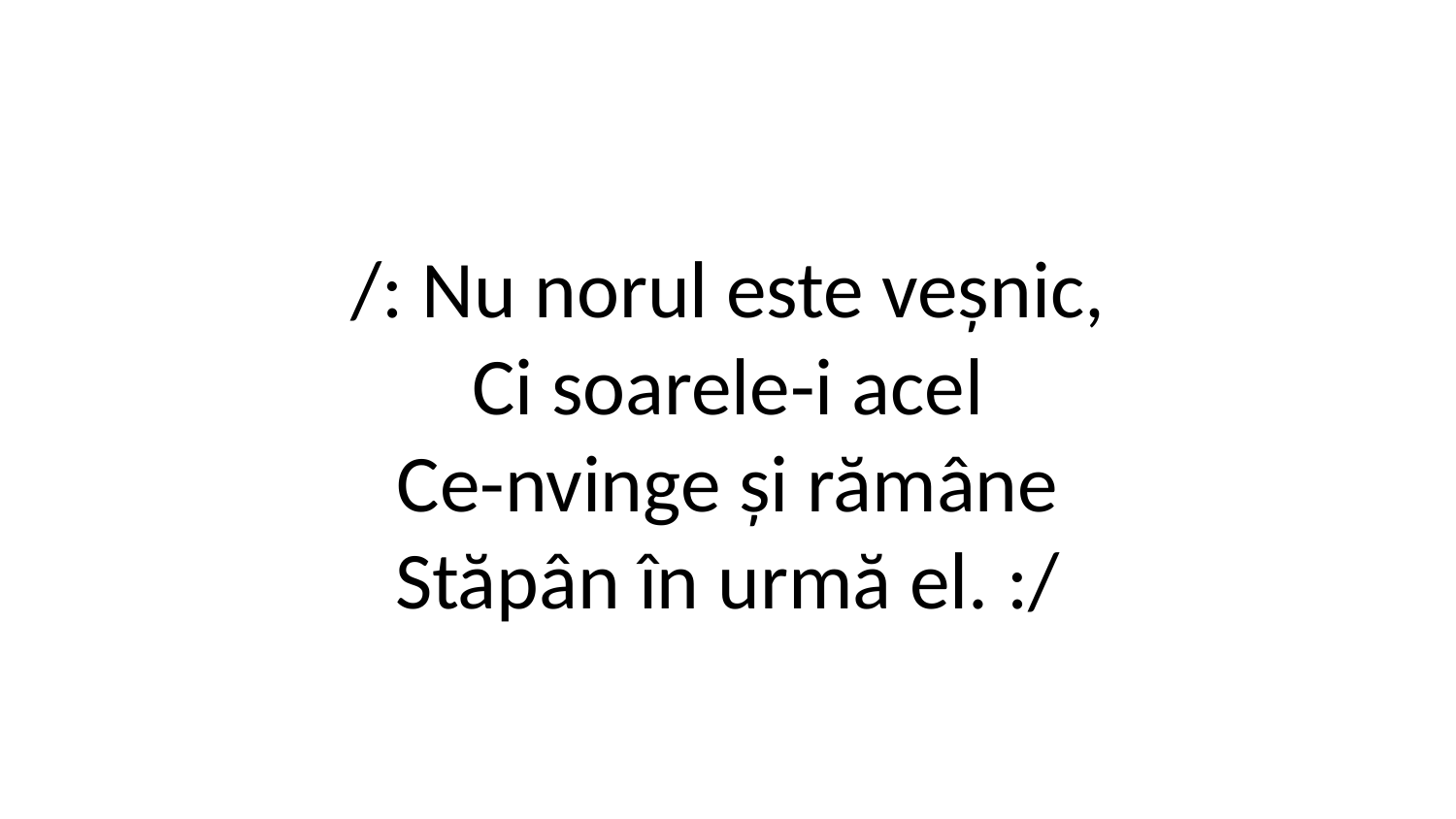

/: Nu norul este veșnic,
Ci soarele-i acel
Ce-nvinge și rămâne
Stăpân în urmă el. :/